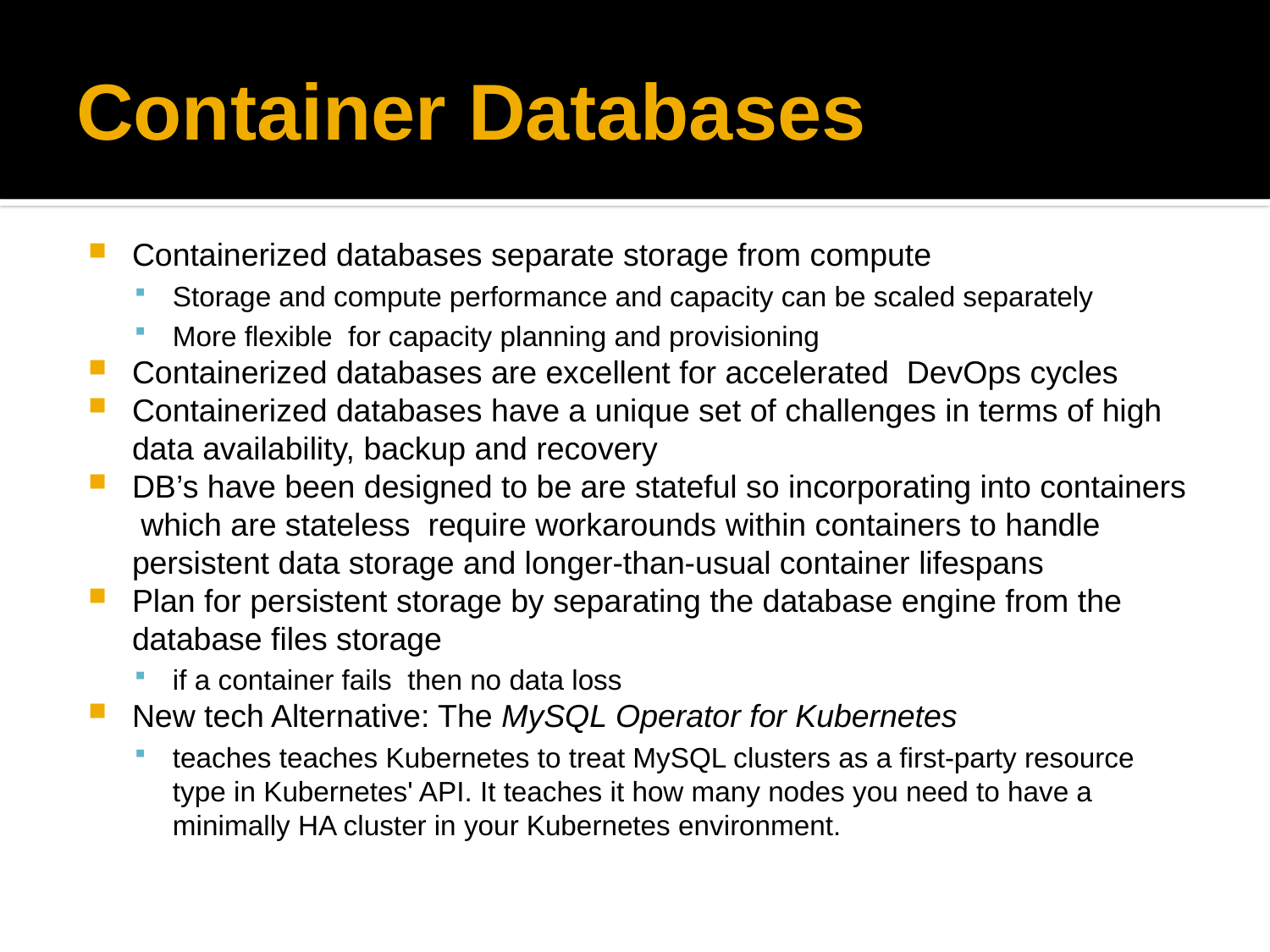

# Container Databases
Containerized databases separate storage from compute
Storage and compute performance and capacity can be scaled separately
More flexible  for capacity planning and provisioning
Containerized databases are excellent for accelerated  DevOps cycles
Containerized databases have a unique set of challenges in terms of high data availability, backup and recovery
DB’s have been designed to be are stateful so incorporating into containers  which are stateless  require workarounds within containers to handle persistent data storage and longer-than-usual container lifespans
Plan for persistent storage by separating the database engine from the database files storage
if a container fails  then no data loss
New tech Alternative: The MySQL Operator for Kubernetes
teaches teaches Kubernetes to treat MySQL clusters as a first-party resource type in Kubernetes' API. It teaches it how many nodes you need to have a minimally HA cluster in your Kubernetes environment.